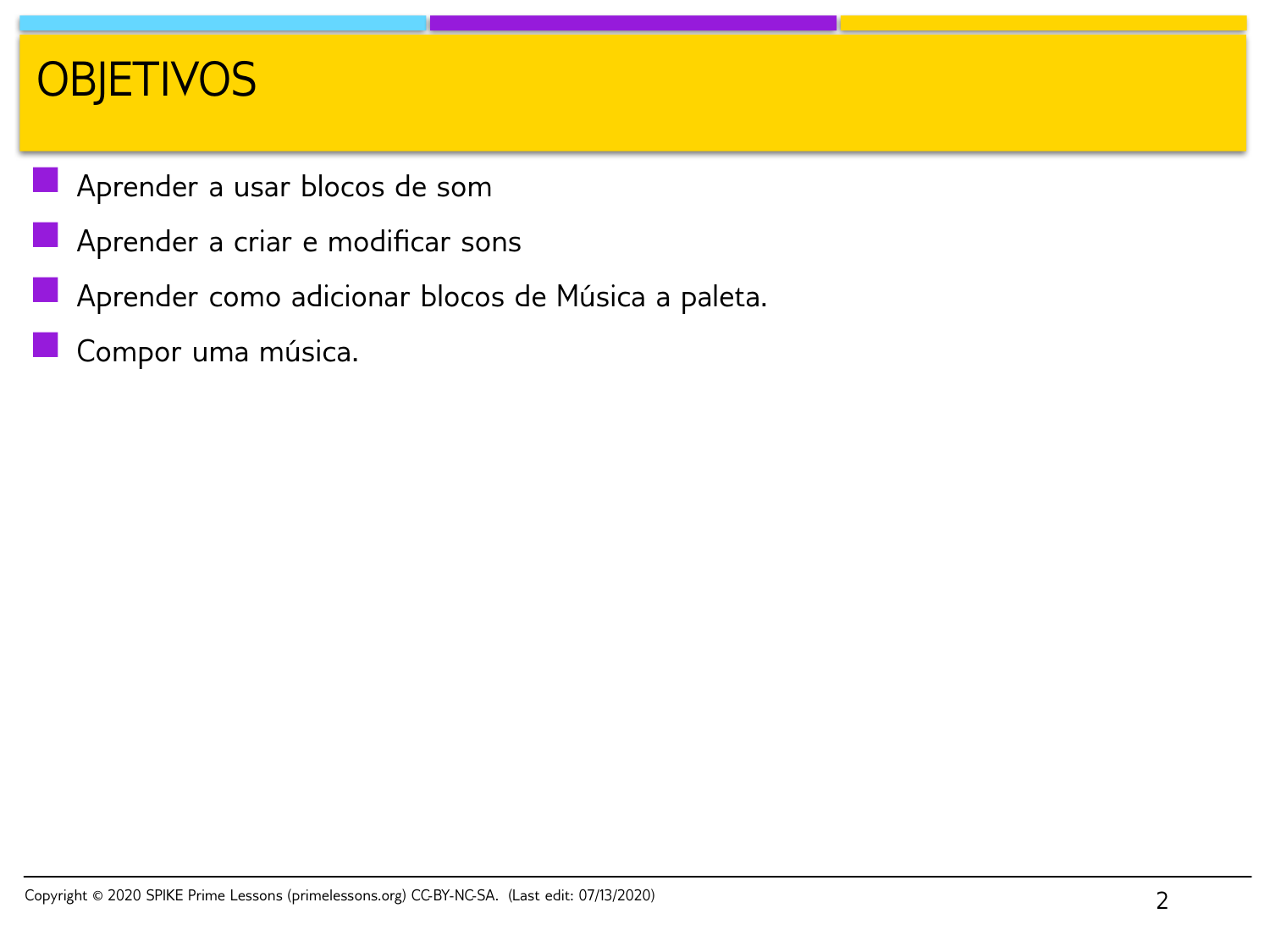

# Objetivos
Aprender a usar blocos de som
Aprender a criar e modificar sons
Aprender como adicionar blocos de Música a paleta.
Compor uma música.

2
Copyright © 2020 SPIKE Prime Lessons (primelessons.org) CC-BY-NC-SA.  (Last edit: 07/13/2020)